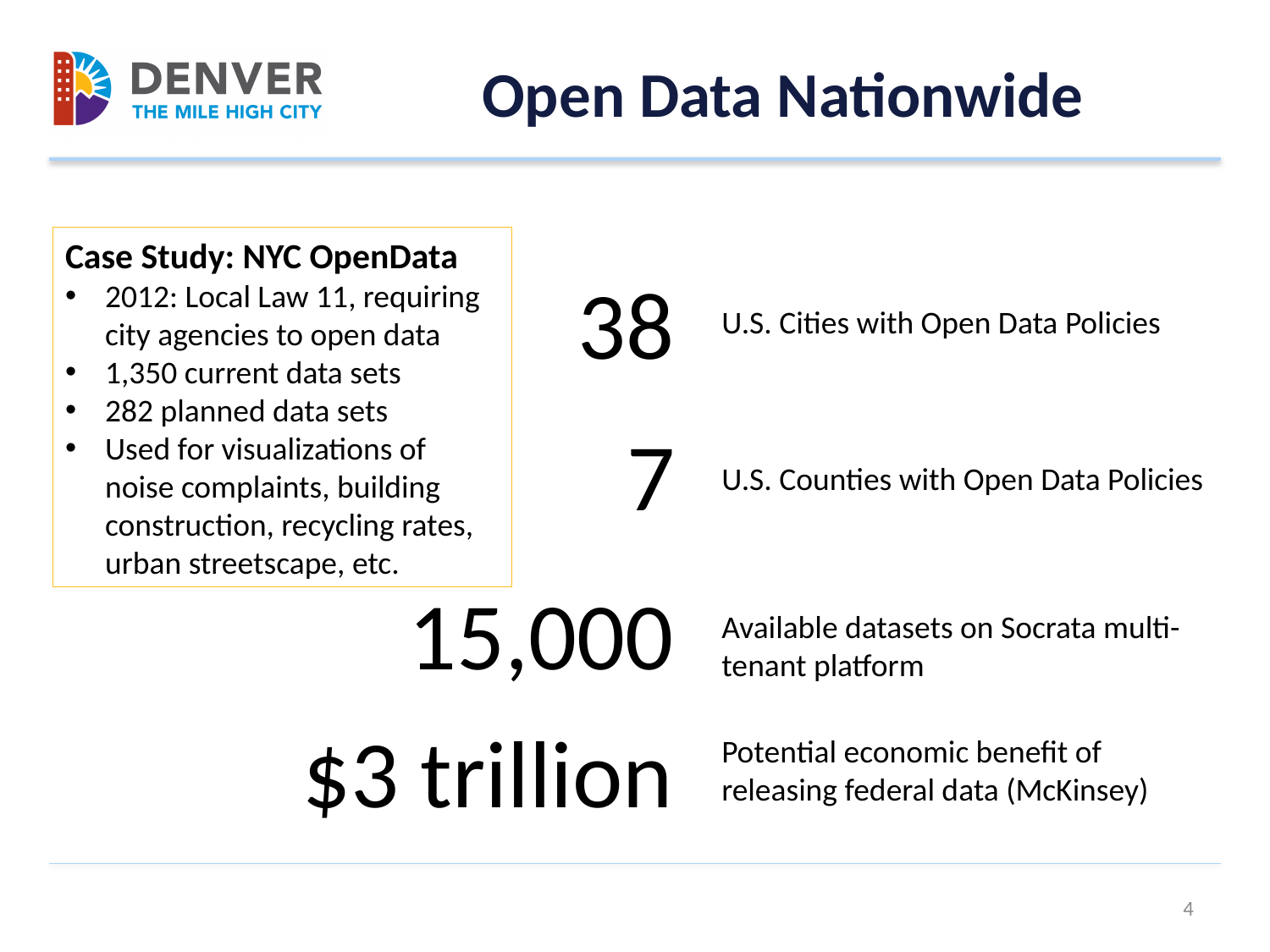

# Open Data Nationwide
Case Study: NYC OpenData
2012: Local Law 11, requiring city agencies to open data
1,350 current data sets
282 planned data sets
Used for visualizations of noise complaints, building construction, recycling rates, urban streetscape, etc.
38
U.S. Cities with Open Data Policies
7
U.S. Counties with Open Data Policies
15,000
Available datasets on Socrata multi-tenant platform
$3 trillion
Potential economic benefit of releasing federal data (McKinsey)
4